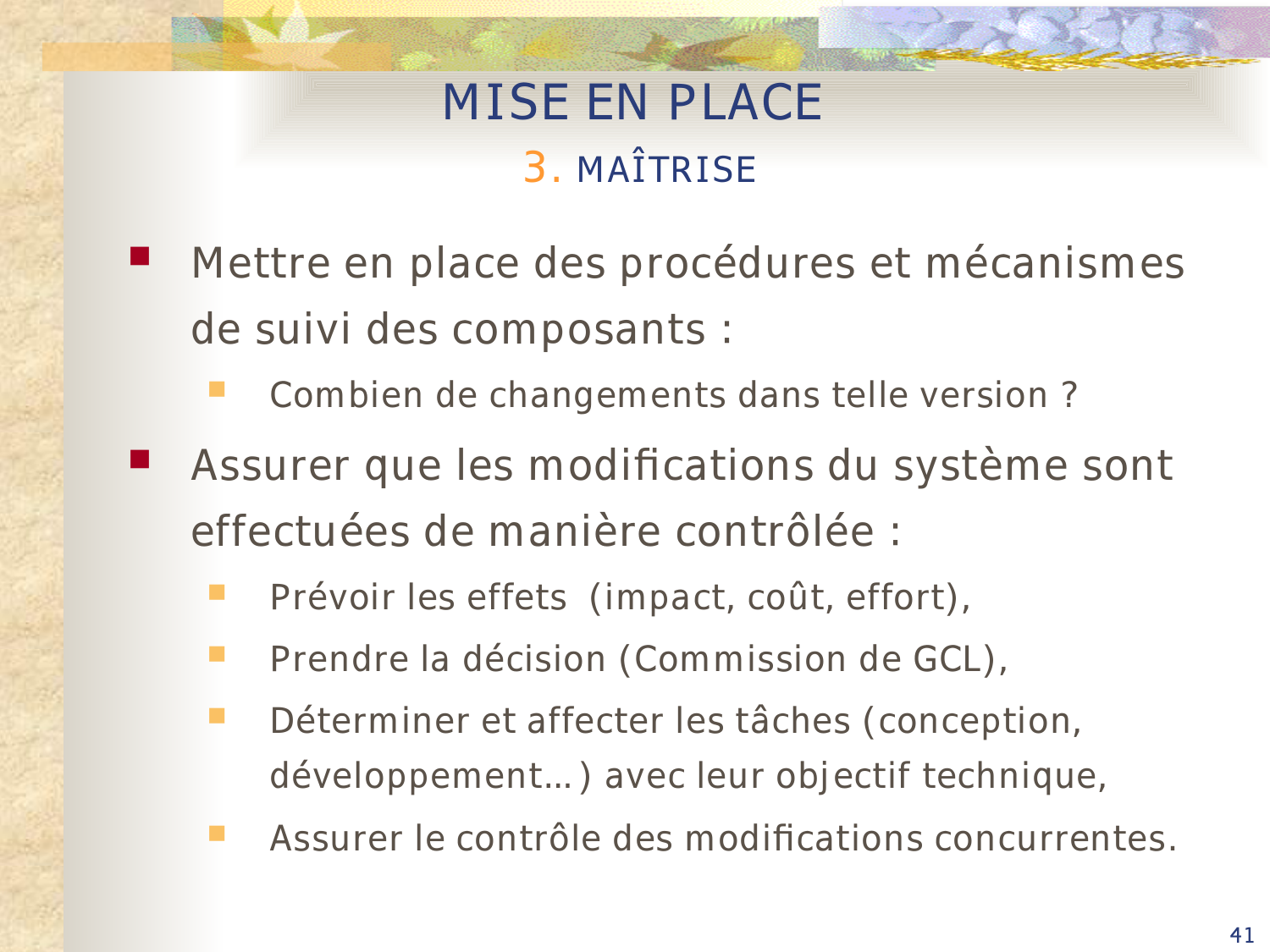

# MISE EN PLACE 3. MAÎTRISE
Mettre en place des procédures et mécanismes de suivi des composants :
Combien de changements dans telle version ?
Assurer que les modifications du système sont  effectuées de manière contrôlée :
Prévoir les effets  (impact, coût, effort),
Prendre la décision (Commission de GCL),
Déterminer et affecter les tâches (conception, développement…) avec leur objectif technique,
Assurer le contrôle des modifications concurrentes.

41